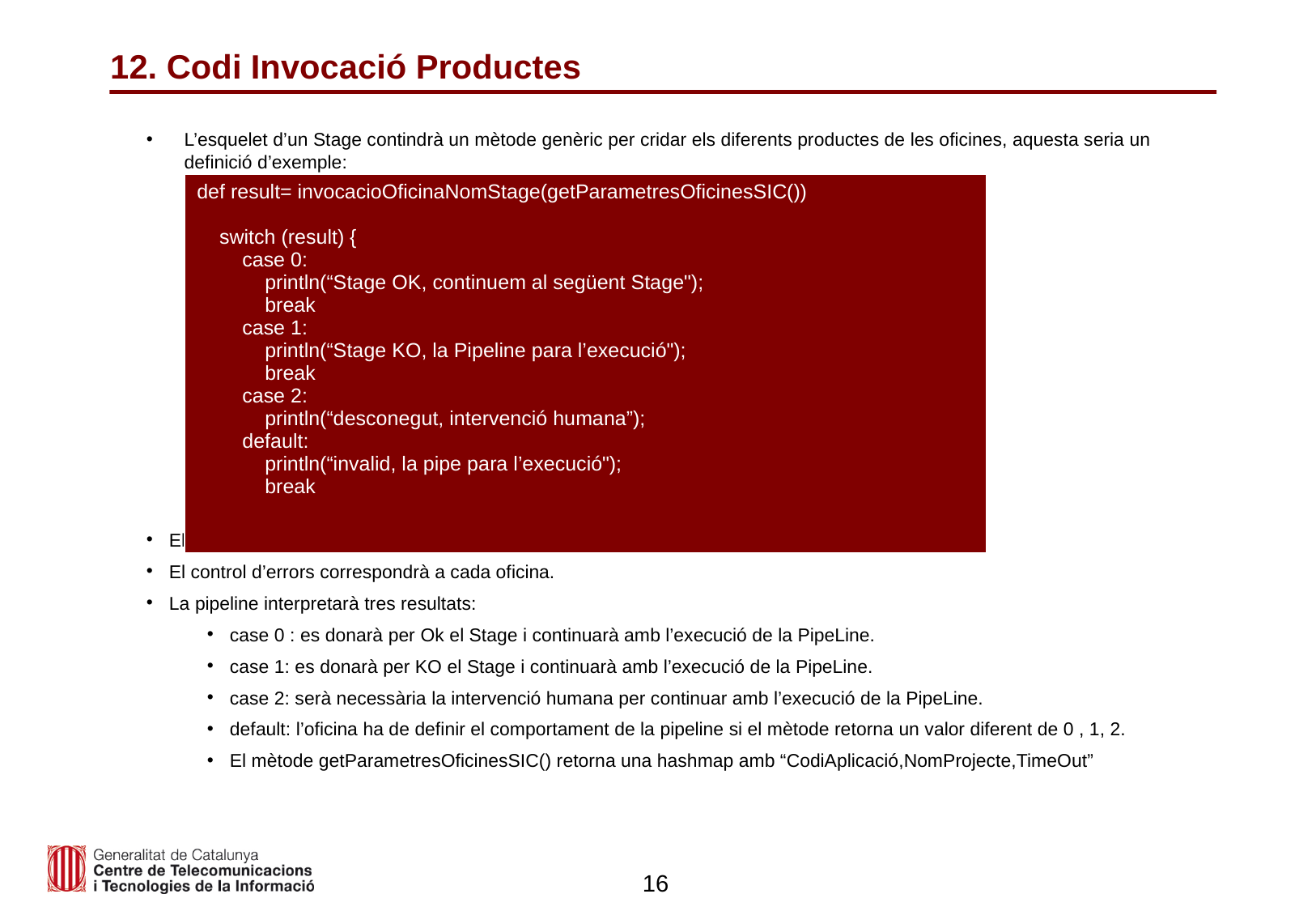

# 12. Codi Invocació Productes
L’esquelet d’un Stage contindrà un mètode genèric per cridar els diferents productes de les oficines, aquesta seria un definició d’exemple:

El comportament d’aquest mètode s’ha de definir dins de les Shared libràries de cada oficina.
El control d’errors correspondrà a cada oficina.
La pipeline interpretarà tres resultats:
case 0 : es donarà per Ok el Stage i continuarà amb l’execució de la PipeLine.
case 1: es donarà per KO el Stage i continuarà amb l’execució de la PipeLine.
case 2: serà necessària la intervenció humana per continuar amb l’execució de la PipeLine.
default: l’oficina ha de definir el comportament de la pipeline si el mètode retorna un valor diferent de 0 , 1, 2.
El mètode getParametresOficinesSIC() retorna una hashmap amb “CodiAplicació,NomProjecte,TimeOut”
| def result= invocacioOficinaNomStage(getParametresOficinesSIC())     switch (result) {         case 0: println(“Stage OK, continuem al següent Stage");             break         case 1: println(“Stage KO, la Pipeline para l’execució");            break case 2: println(“desconegut, intervenció humana”);         default: println(“invalid, la pipe para l’execució"); break |
| --- |
16